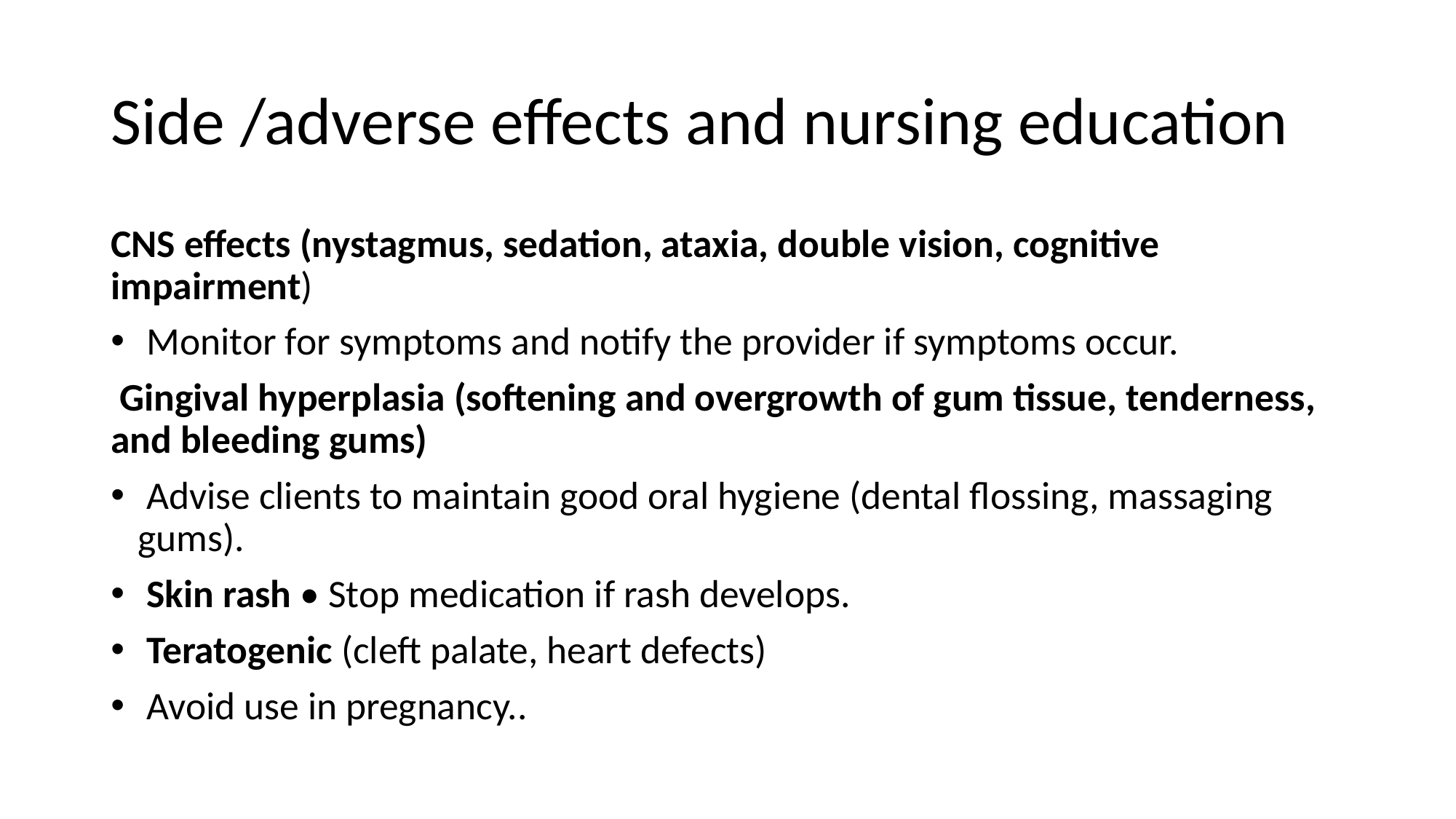

# Side /adverse effects and nursing education
CNS effects (nystagmus, sedation, ataxia, double vision, cognitive impairment)
 Monitor for symptoms and notify the provider if symptoms occur.
 Gingival hyperplasia (softening and overgrowth of gum tissue, tenderness, and bleeding gums)
 Advise clients to maintain good oral hygiene (dental flossing, massaging gums).
 Skin rash • Stop medication if rash develops.
 Teratogenic (cleft palate, heart defects)
 Avoid use in pregnancy..